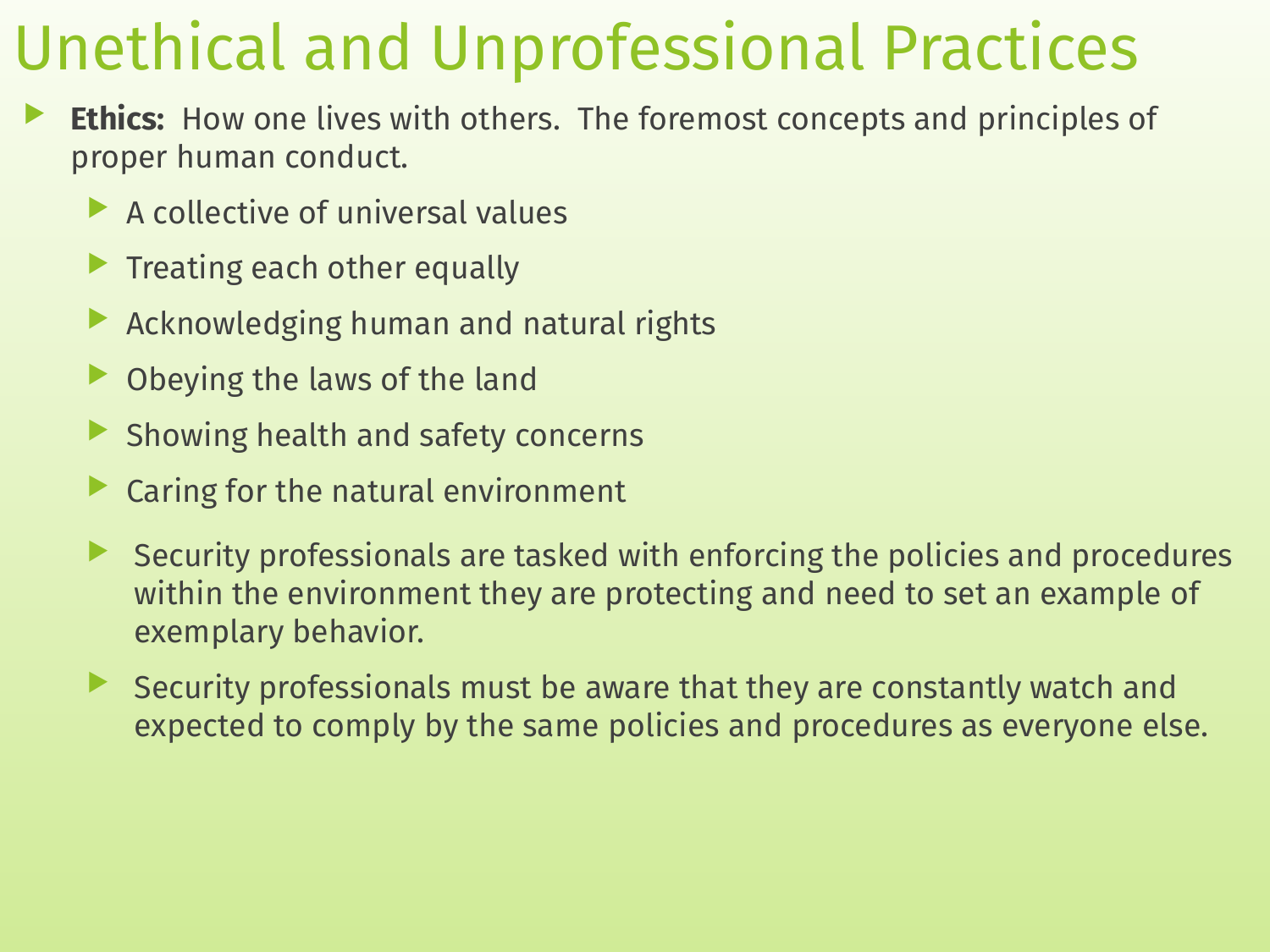

# Unethical and Unprofessional Practices
Ethics:  How one lives with others.  The foremost concepts and principles of proper human conduct.
A collective of universal values
Treating each other equally
Acknowledging human and natural rights
Obeying the laws of the land
Showing health and safety concerns
Caring for the natural environment

Security professionals are tasked with enforcing the policies and procedures within the environment they are protecting and need to set an example of exemplary behavior.
Security professionals must be aware that they are constantly watch and expected to comply by the same policies and procedures as everyone else.

9